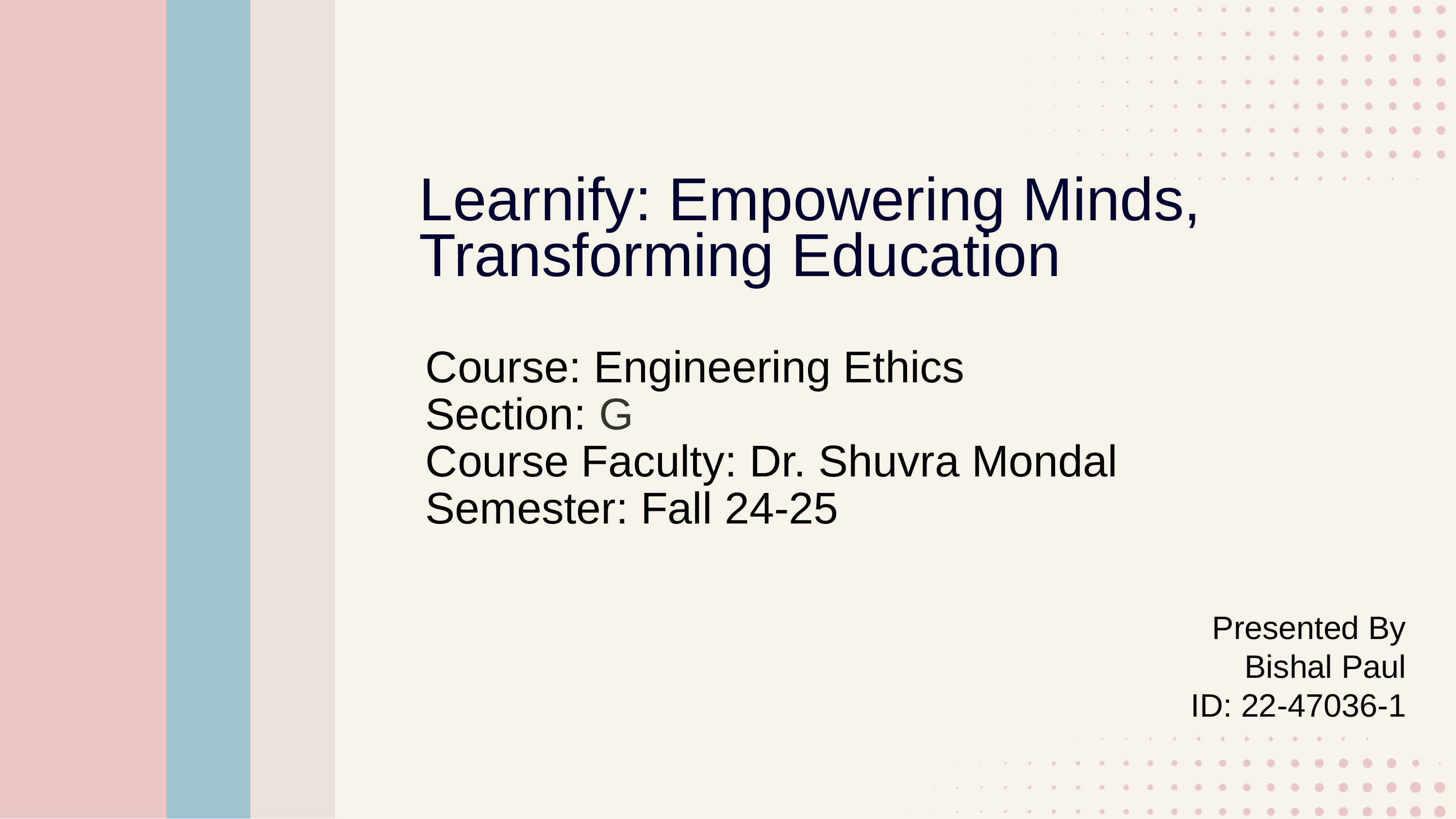

Learnify: Empowering Minds, Transforming Education
Course: Engineering Ethics​

Section: G

Course Faculty: Dr. Shuvra Mondal

Semester: Fall 24-25

Presented By
Bishal Paul
        ID: 22-47036-1